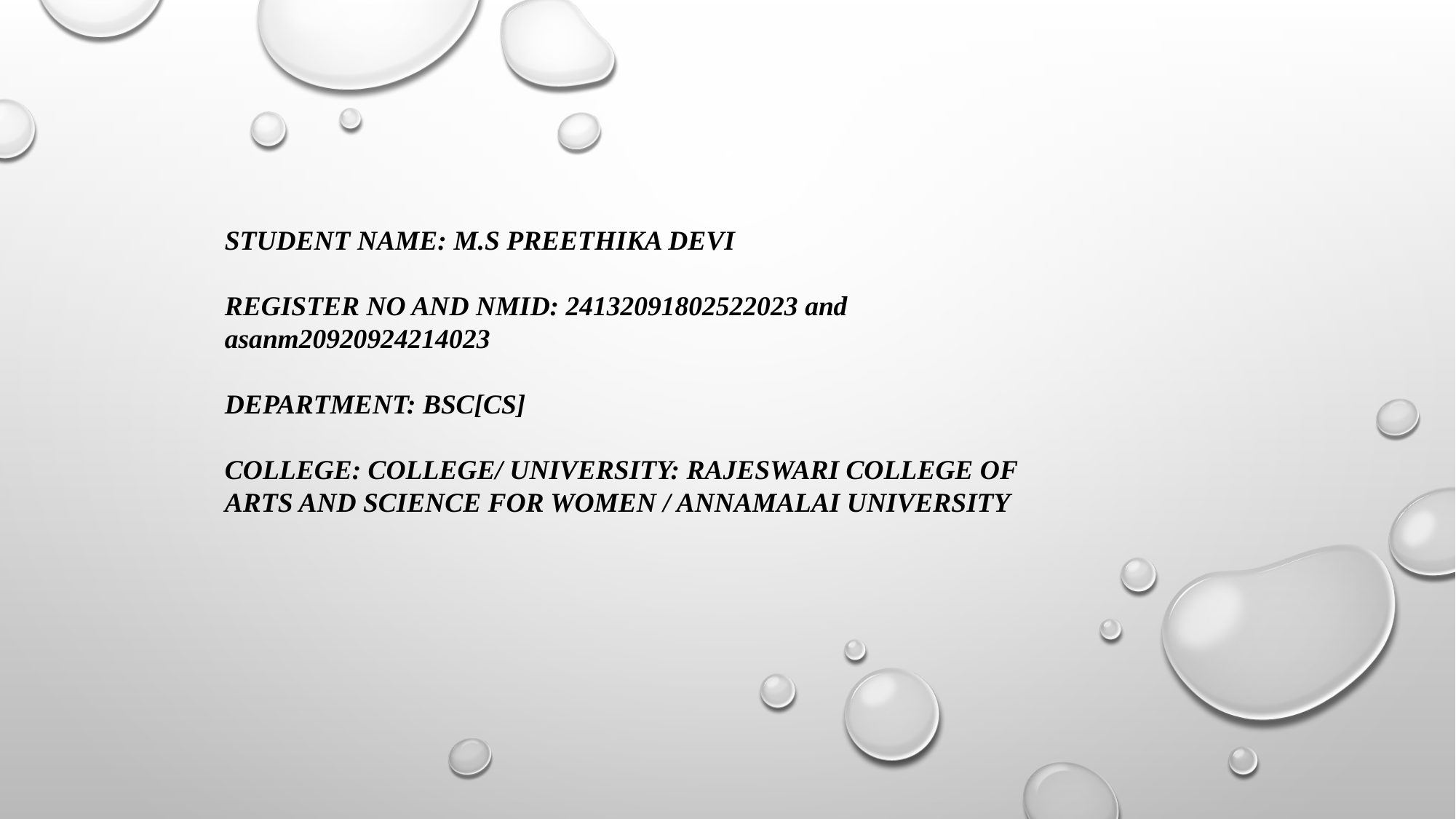

STUDENT NAME: M.S PREETHIKA DEVI

REGISTER NO AND NMID: 24132091802522023 and asanm20920924214023

DEPARTMENT: BSC[CS]

COLLEGE: COLLEGE/ UNIVERSITY: RAJESWARI COLLEGE OF ARTS AND SCIENCE FOR WOMEN / ANNAMALAI UNIVERSITY